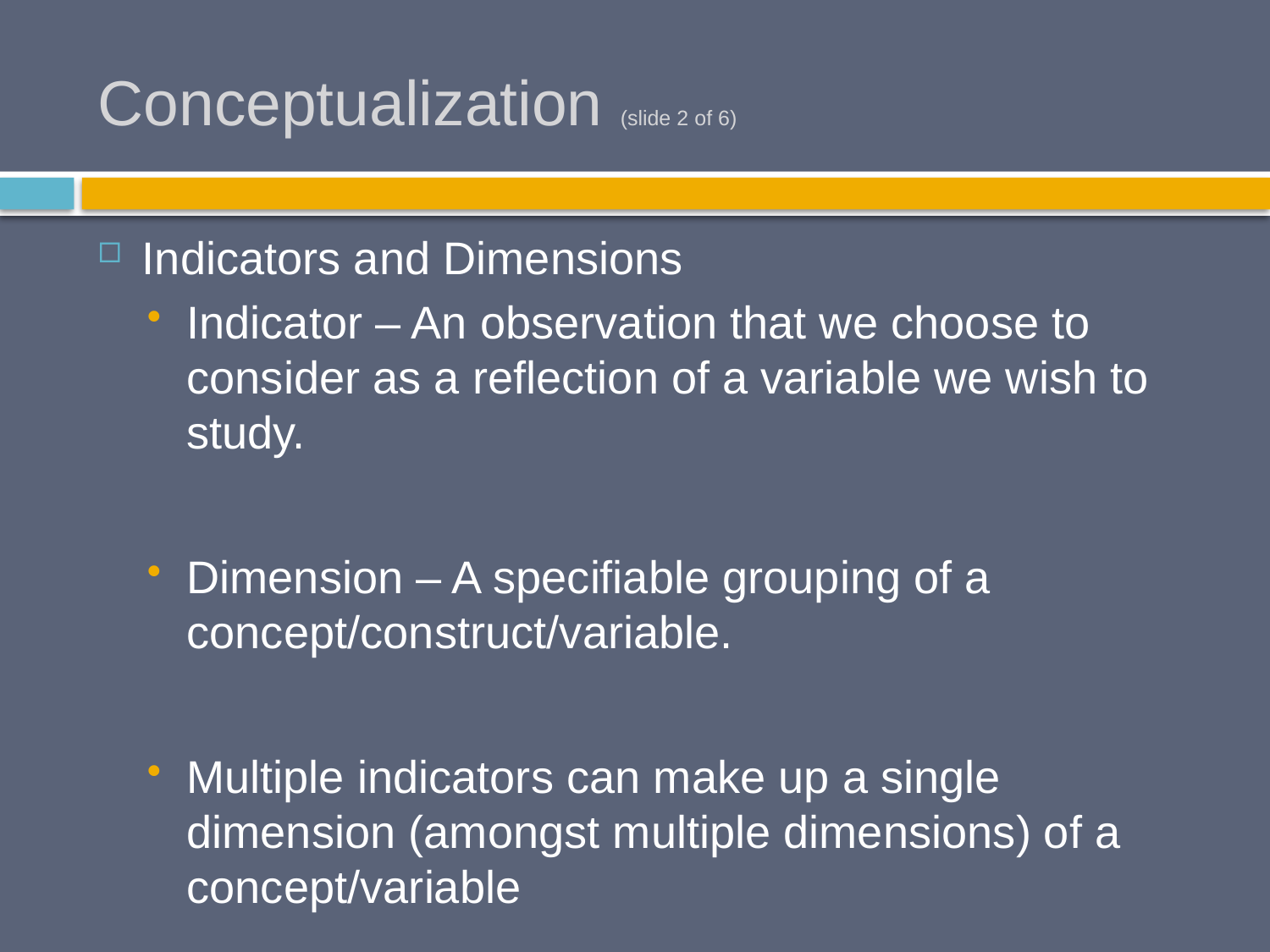

# Conceptualization (slide 2 of 6)
Indicators and Dimensions
Indicator – An observation that we choose to consider as a reflection of a variable we wish to study.

Dimension – A specifiable grouping of a concept/construct/variable.

Multiple indicators can make up a single dimension (amongst multiple dimensions) of a concept/variable